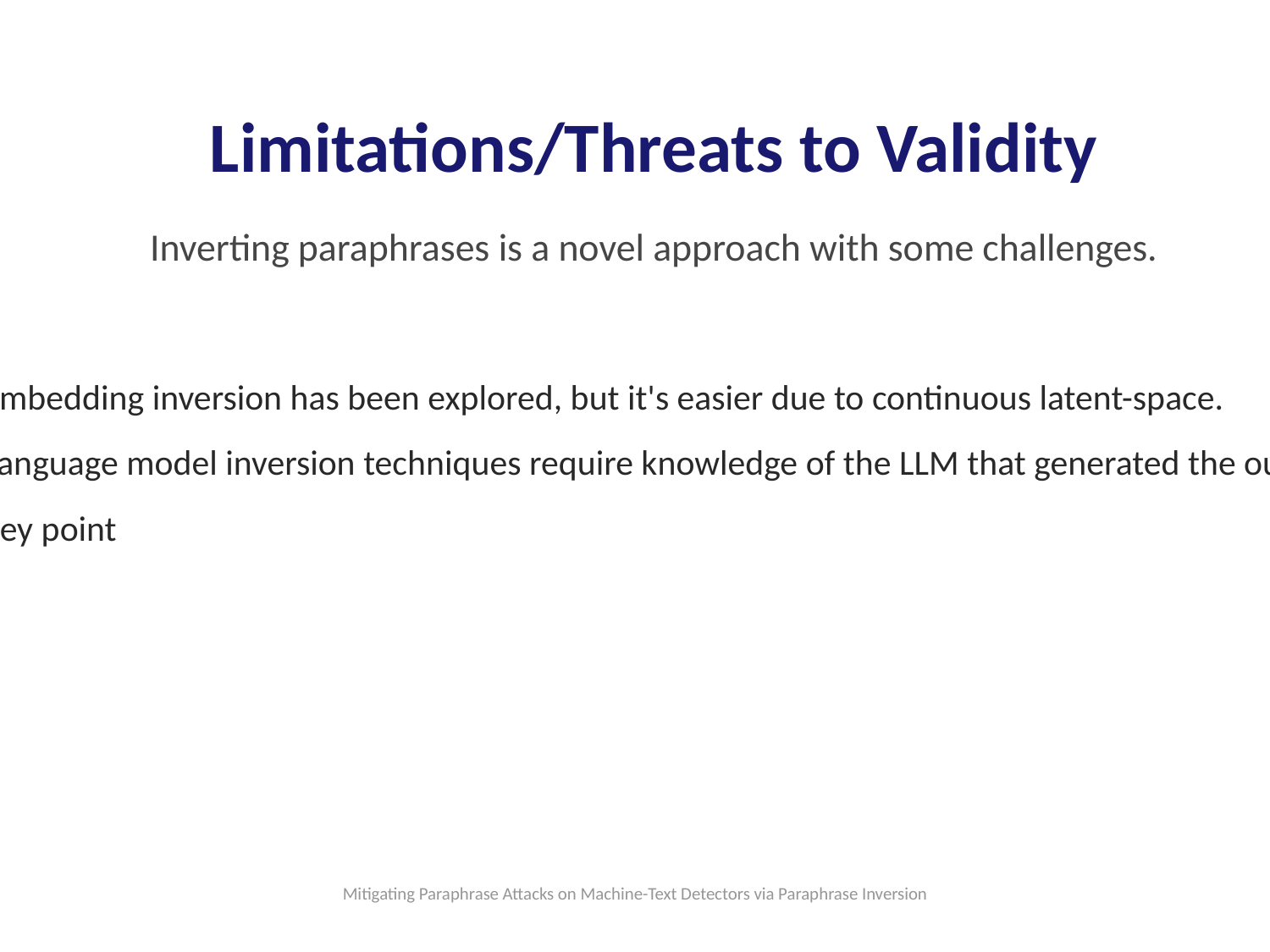

Limitations/Threats to Validity
Inverting paraphrases is a novel approach with some challenges.
• Embedding inversion has been explored, but it's easier due to continuous latent-space.
• Language model inversion techniques require knowledge of the LLM that generated the output.
• Key point
Mitigating Paraphrase Attacks on Machine-Text Detectors via Paraphrase Inversion